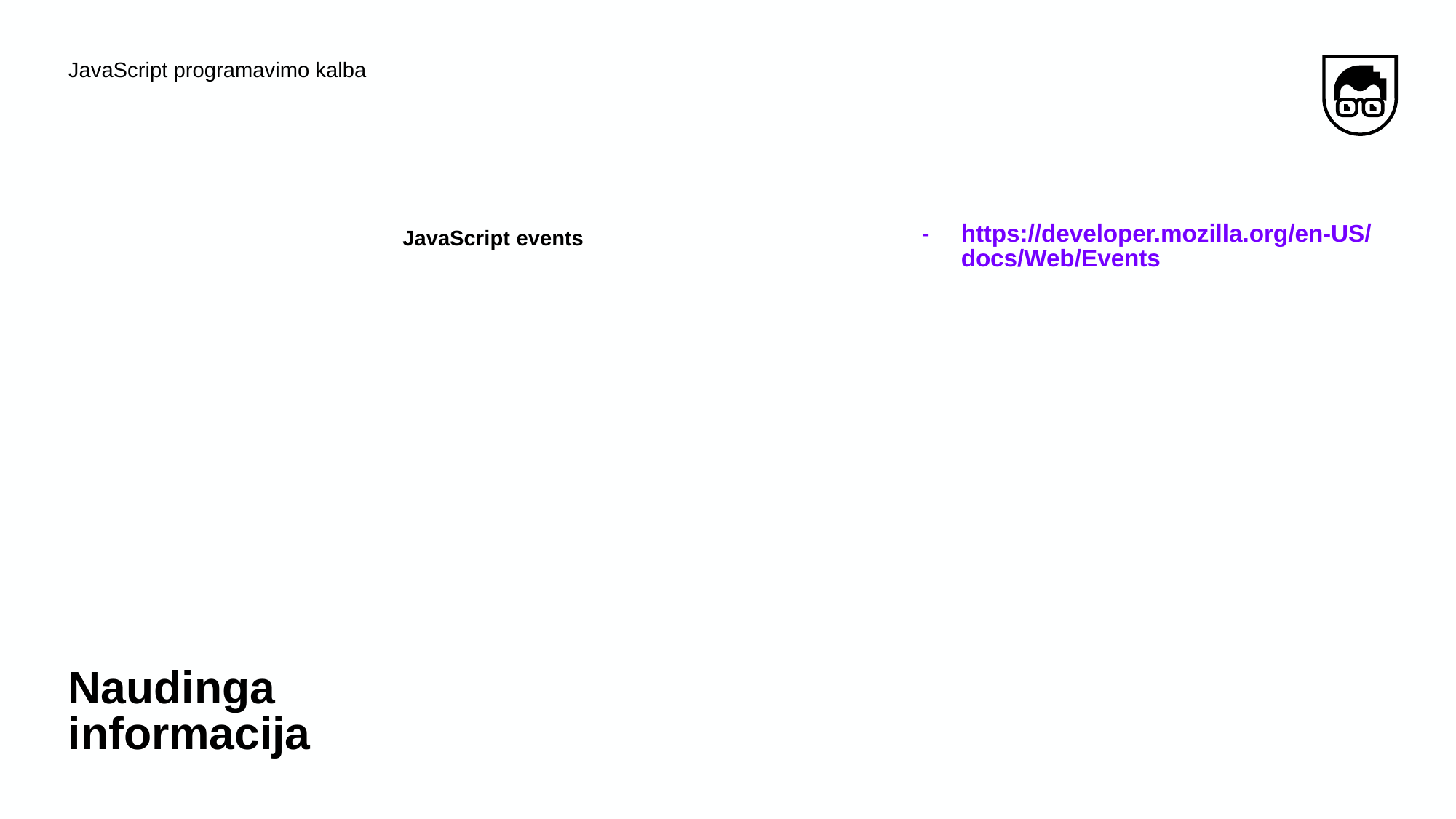

JavaScript programavimo kalba
JavaScript events
https://developer.mozilla.org/en-US/docs/Web/Events

# Naudinga informacija